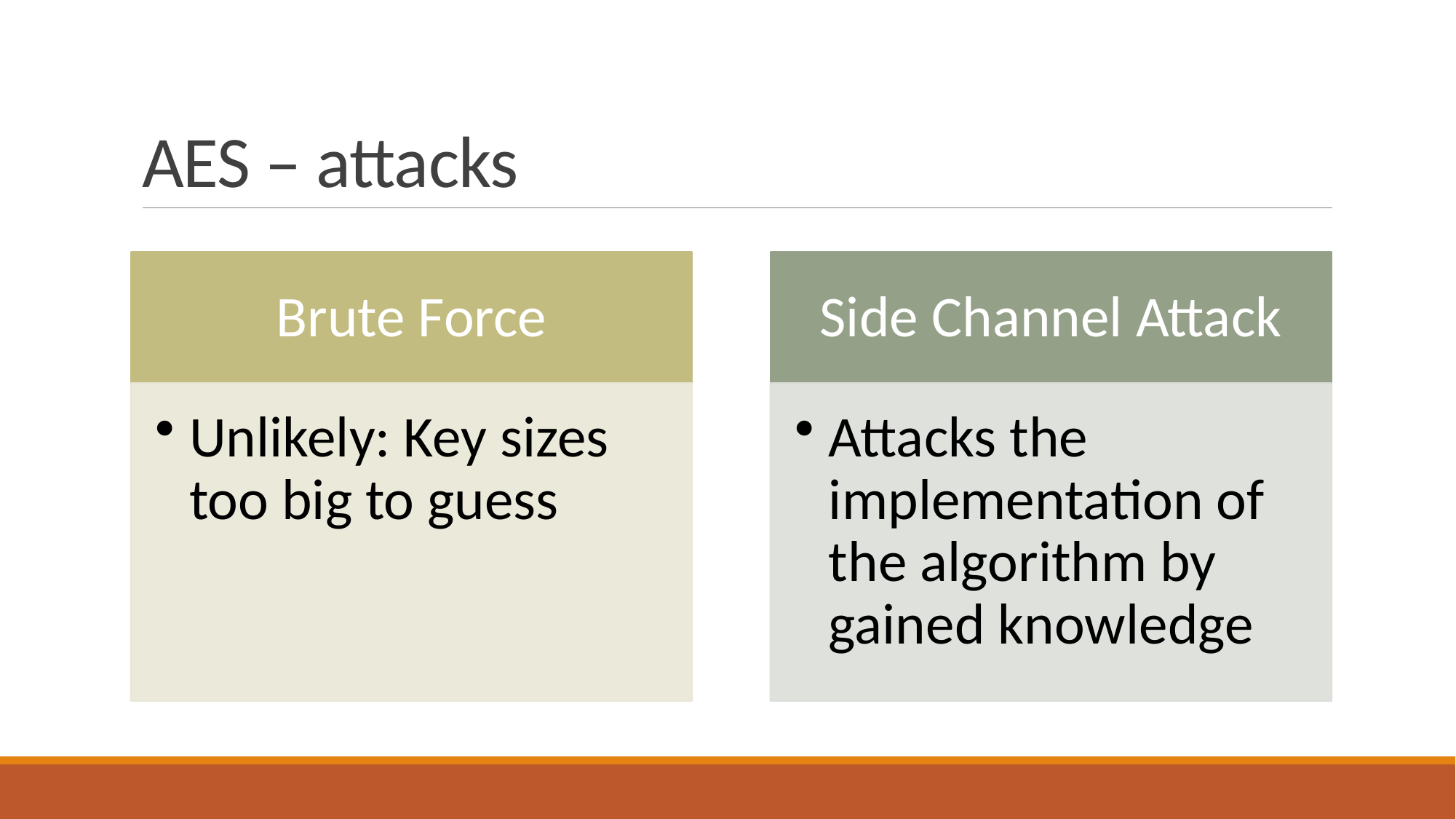

# AES – attacks
Brute Force
Unlikely: Key sizes too big to guess
Side Channel Attack
Attacks the implementation of the algorithm by gained knowledge